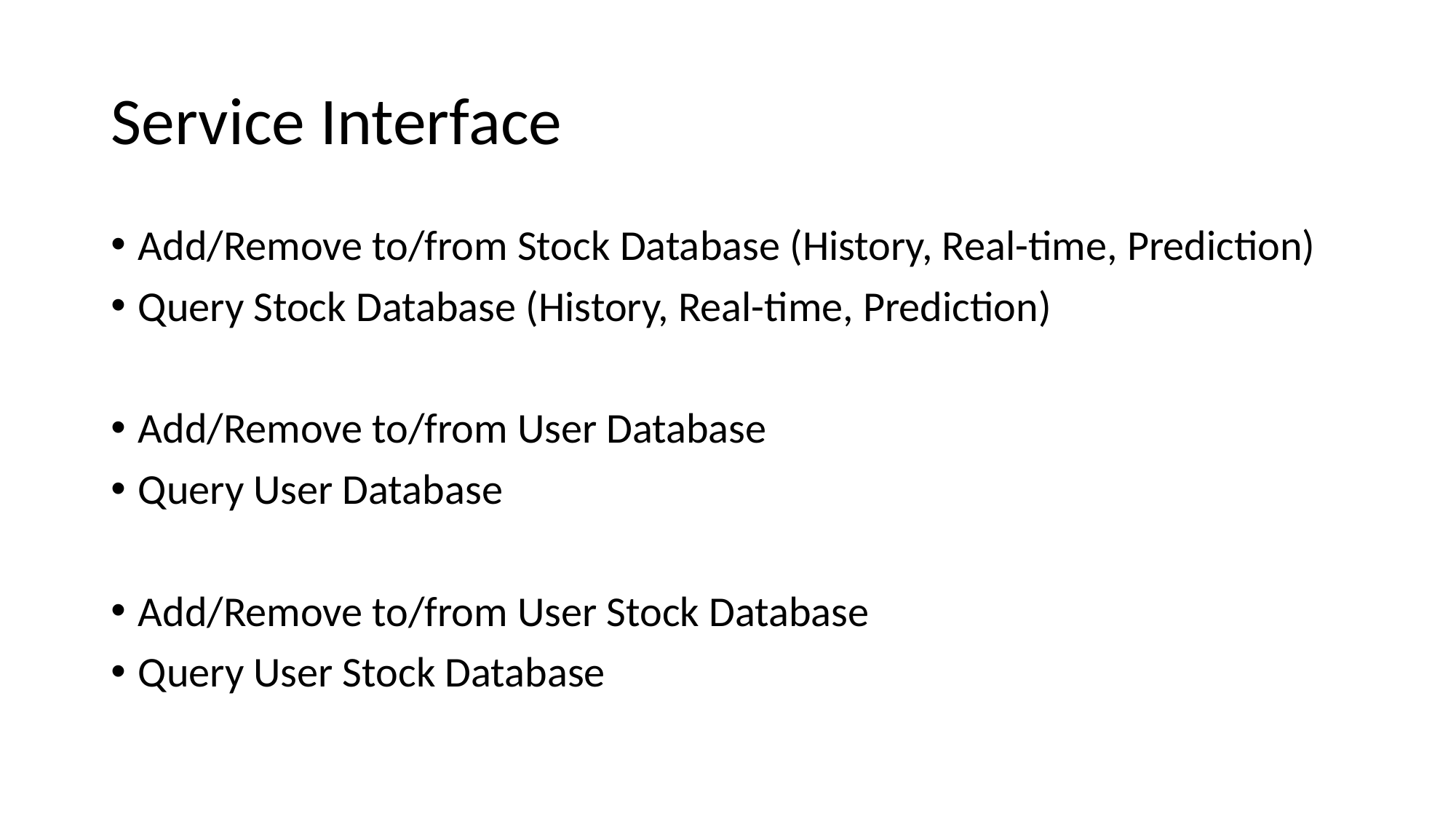

# Service Interface
Add/Remove to/from Stock Database (History, Real-time, Prediction)
Query Stock Database (History, Real-time, Prediction)

Add/Remove to/from User Database
Query User Database

Add/Remove to/from User Stock Database
Query User Stock Database